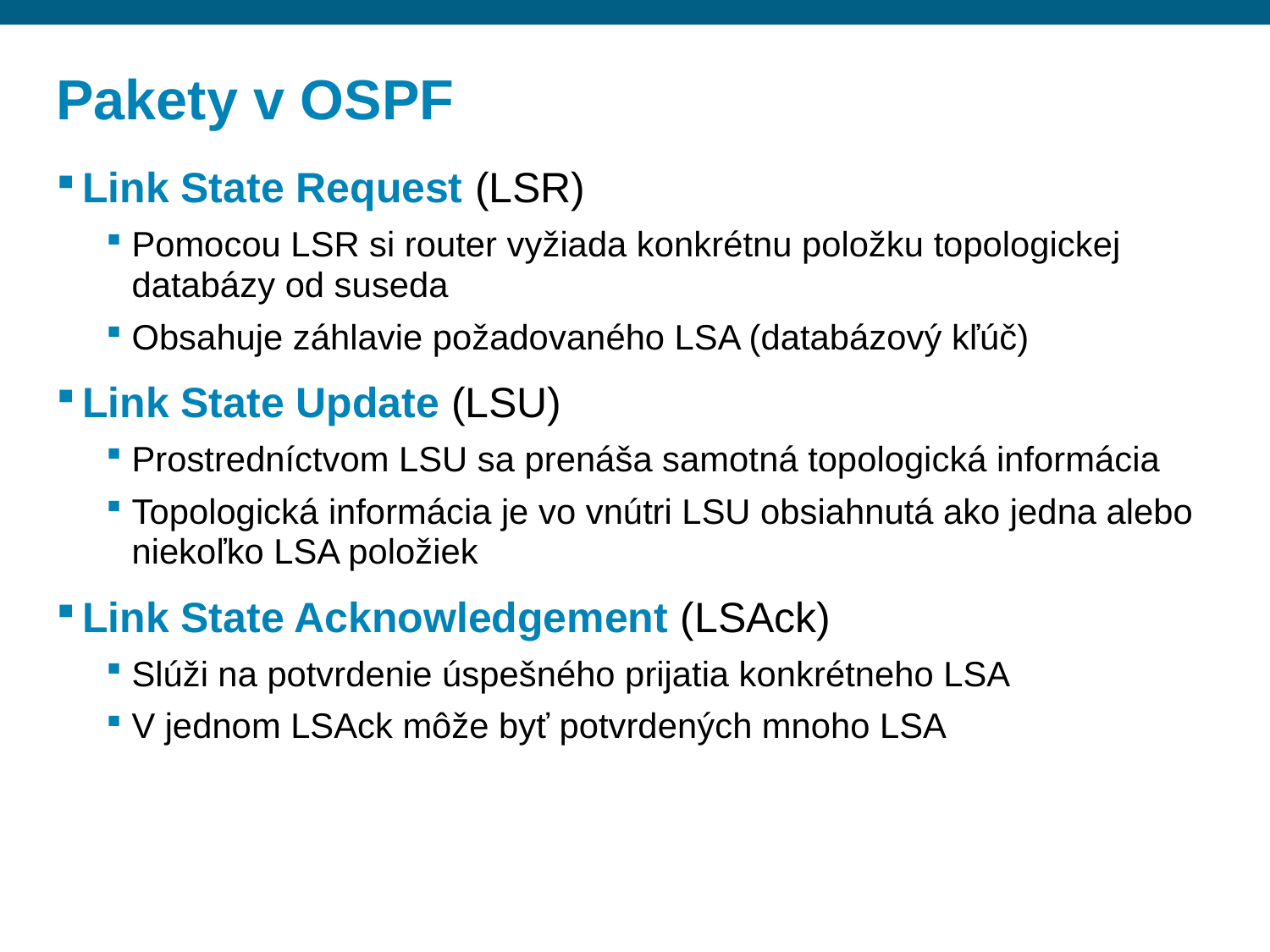

# Pakety v OSPF
Link State Request (LSR)
Pomocou LSR si router vyžiada konkrétnu položku topologickej databázy od suseda
Obsahuje záhlavie požadovaného LSA (databázový kľúč)
Link State Update (LSU)
Prostredníctvom LSU sa prenáša samotná topologická informácia
Topologická informácia je vo vnútri LSU obsiahnutá ako jedna alebo niekoľko LSA položiek
Link State Acknowledgement (LSAck)
Slúži na potvrdenie úspešného prijatia konkrétneho LSA
V jednom LSAck môže byť potvrdených mnoho LSA